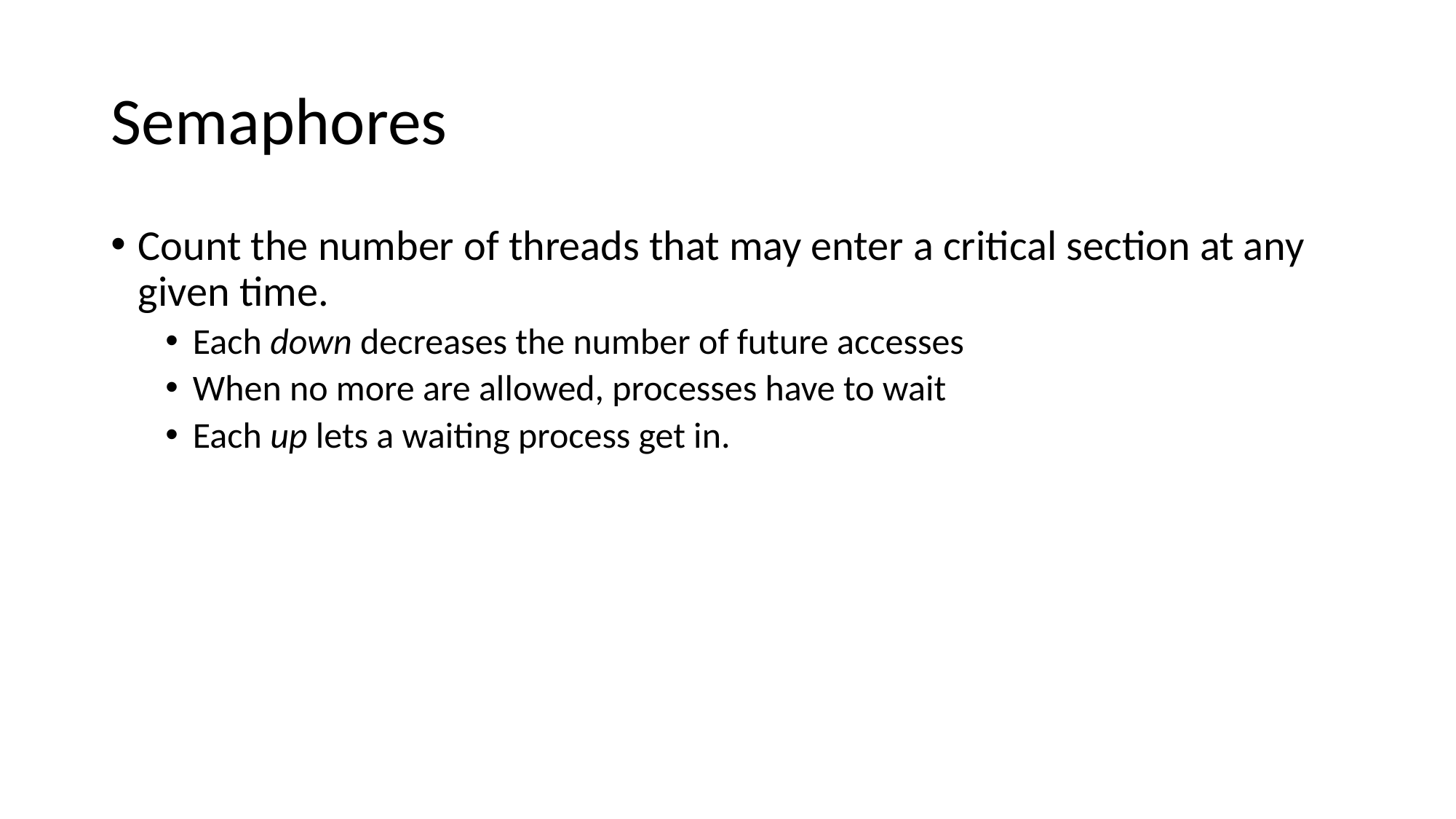

# Semaphores
Count the number of threads that may enter a critical section at any given time.
Each down decreases the number of future accesses
When no more are allowed, processes have to wait
Each up lets a waiting process get in.